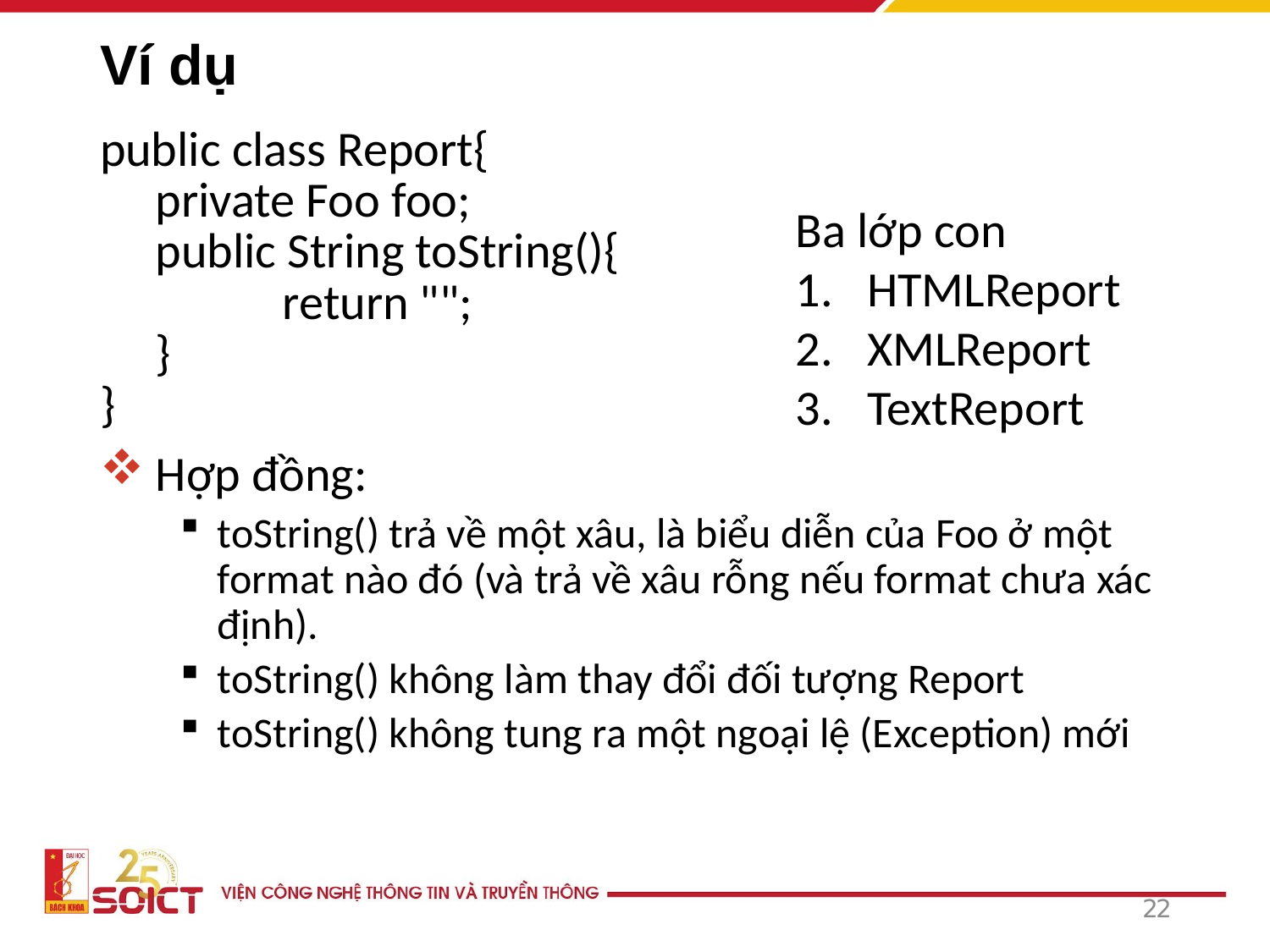

# Ví dụ
public class Report{
	private Foo foo;
	public String toString(){
		return "";
	}
}
Hợp đồng:
toString() trả về một xâu, là biểu diễn của Foo ở một format nào đó (và trả về xâu rỗng nếu format chưa xác định).
toString() không làm thay đổi đối tượng Report
toString() không tung ra một ngoại lệ (Exception) mới
Ba lớp con
HTMLReport
XMLReport
TextReport
22